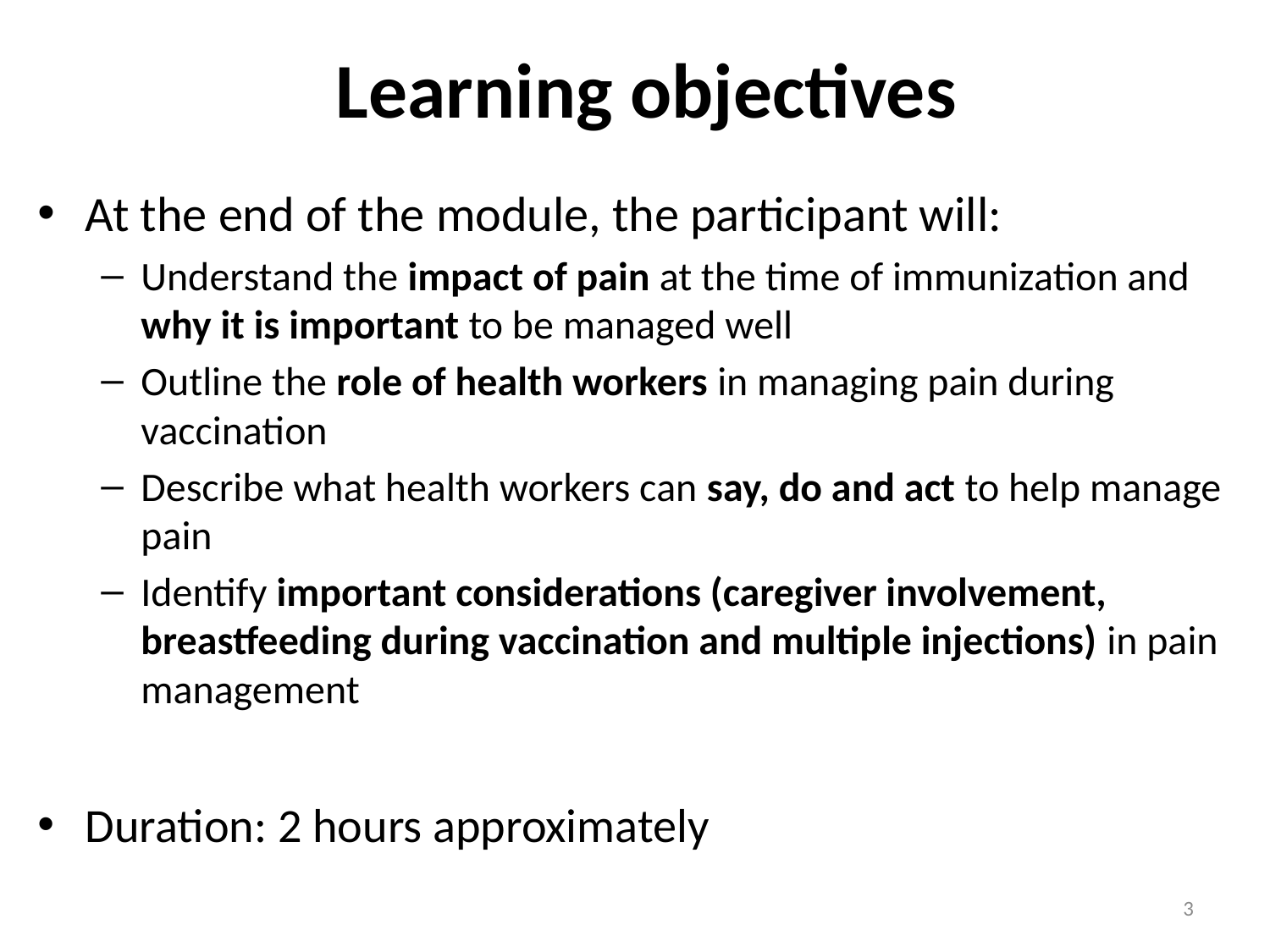

# Learning objectives
At the end of the module, the participant will:
Understand the impact of pain at the time of immunization and why it is important to be managed well
Outline the role of health workers in managing pain during vaccination
Describe what health workers can say, do and act to help manage pain
Identify important considerations (caregiver involvement, breastfeeding during vaccination and multiple injections) in pain management

Duration: 2 hours approximately
3